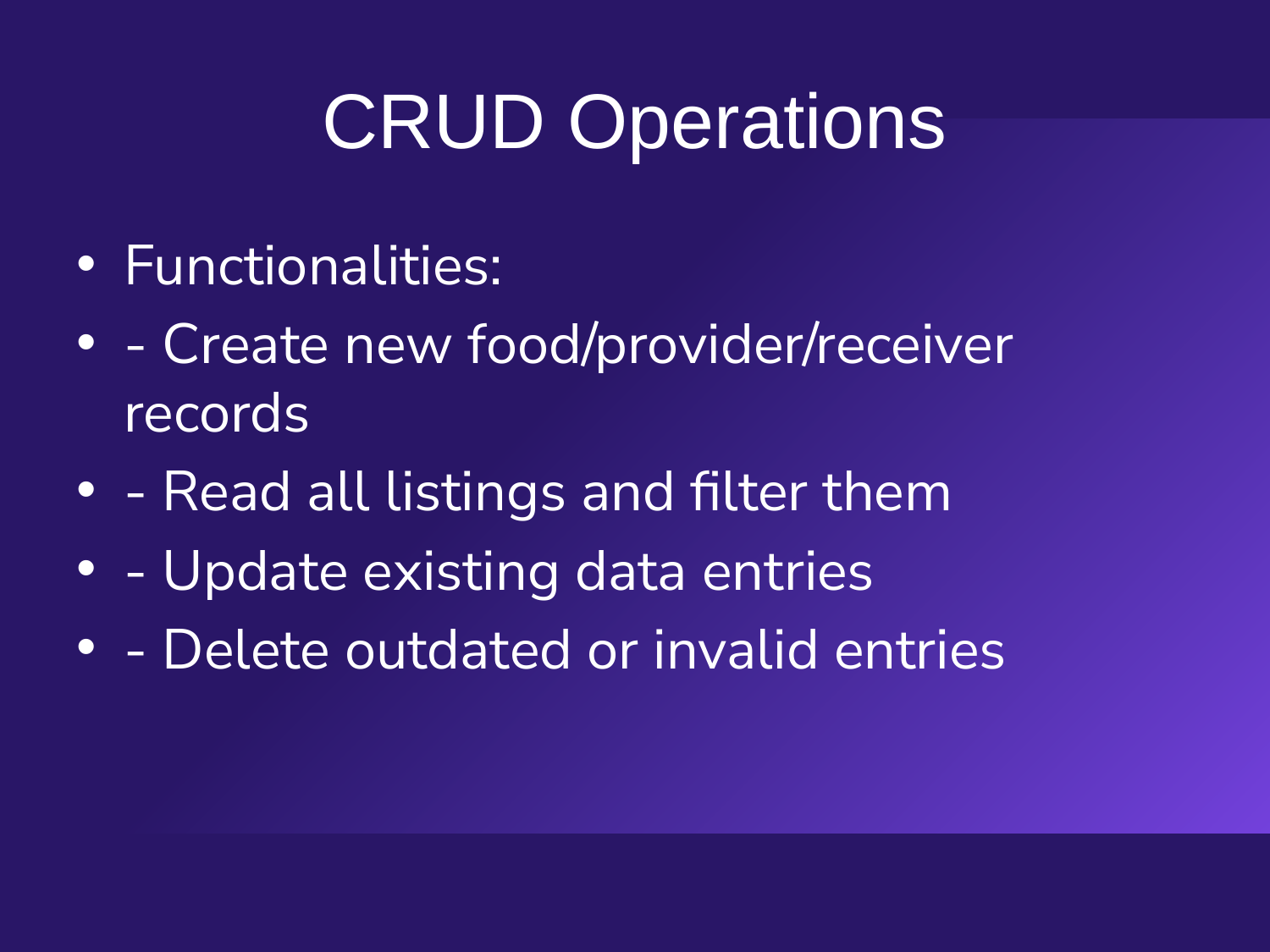

CRUD Operations
Functionalities:
- Create new food/provider/receiver records
- Read all listings and filter them
- Update existing data entries
- Delete outdated or invalid entries